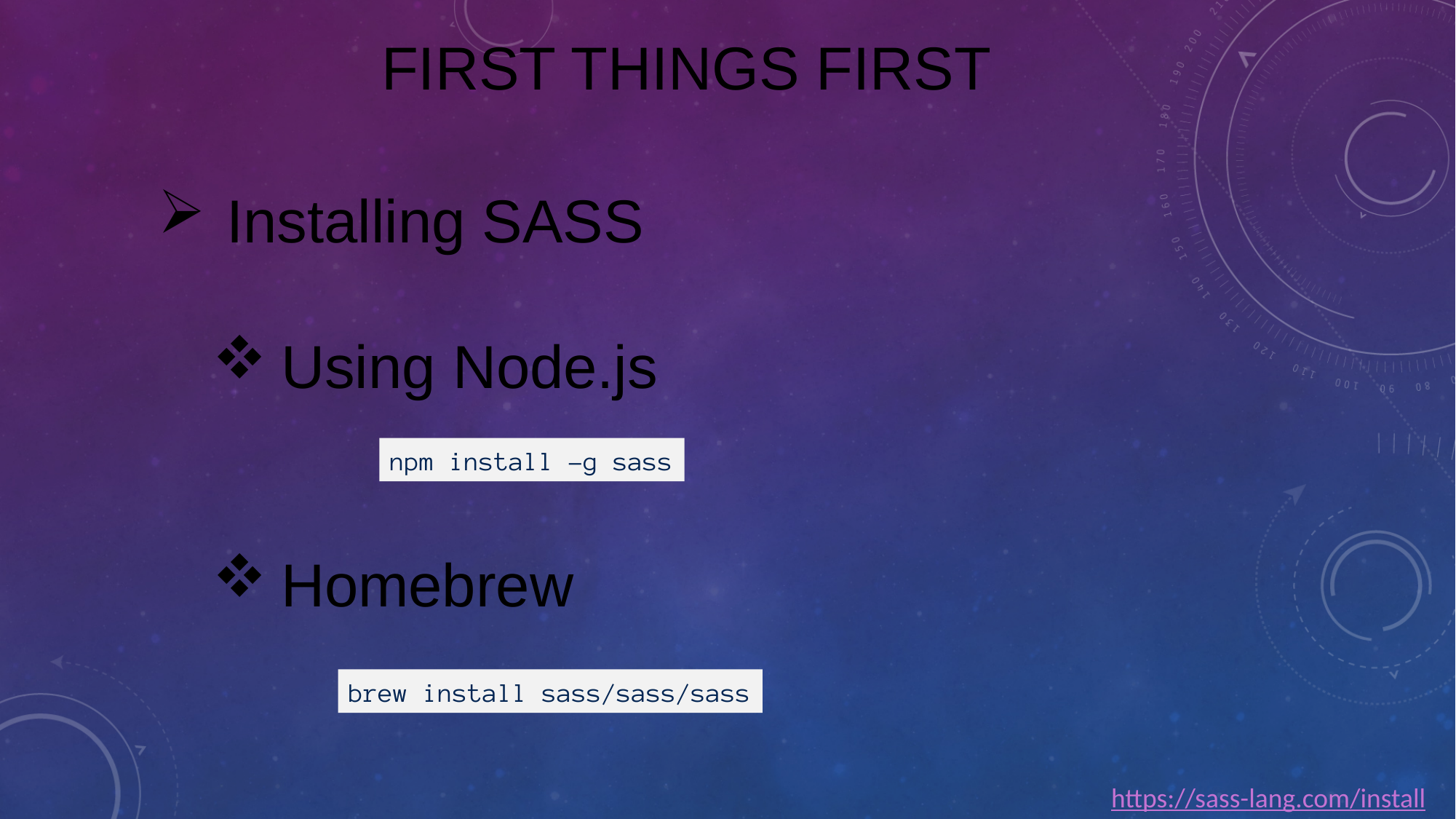

# First things first
Installing SASS

Using Node.js

Homebrew
npm install -g sass
brew install sass/sass/sass
https://sass-lang.com/install